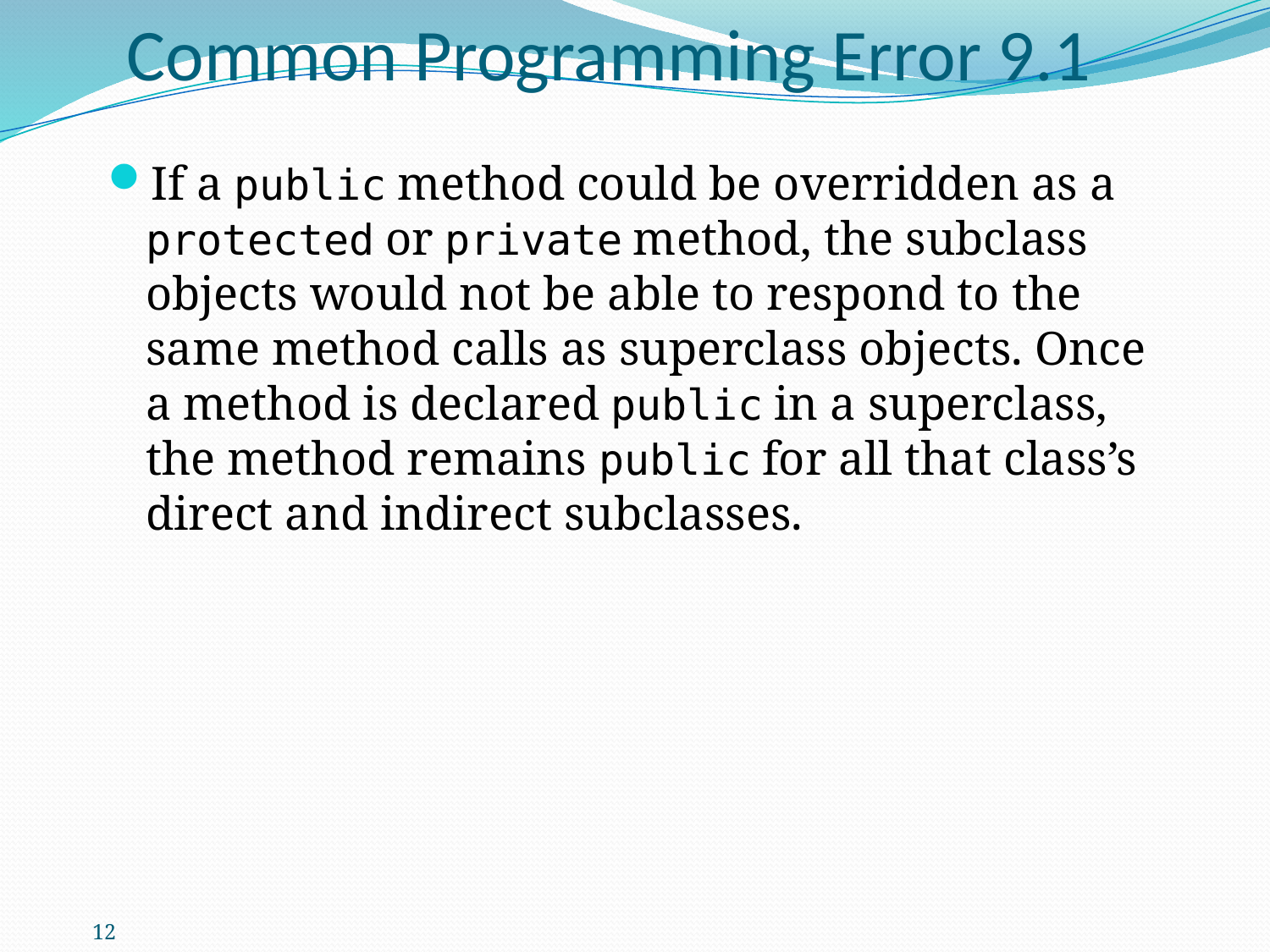

# Common Programming Error 9.1
If a public method could be overridden as a protected or private method, the subclass objects would not be able to respond to the same method calls as superclass objects. Once a method is declared public in a superclass, the method remains public for all that class’s direct and indirect subclasses.
12